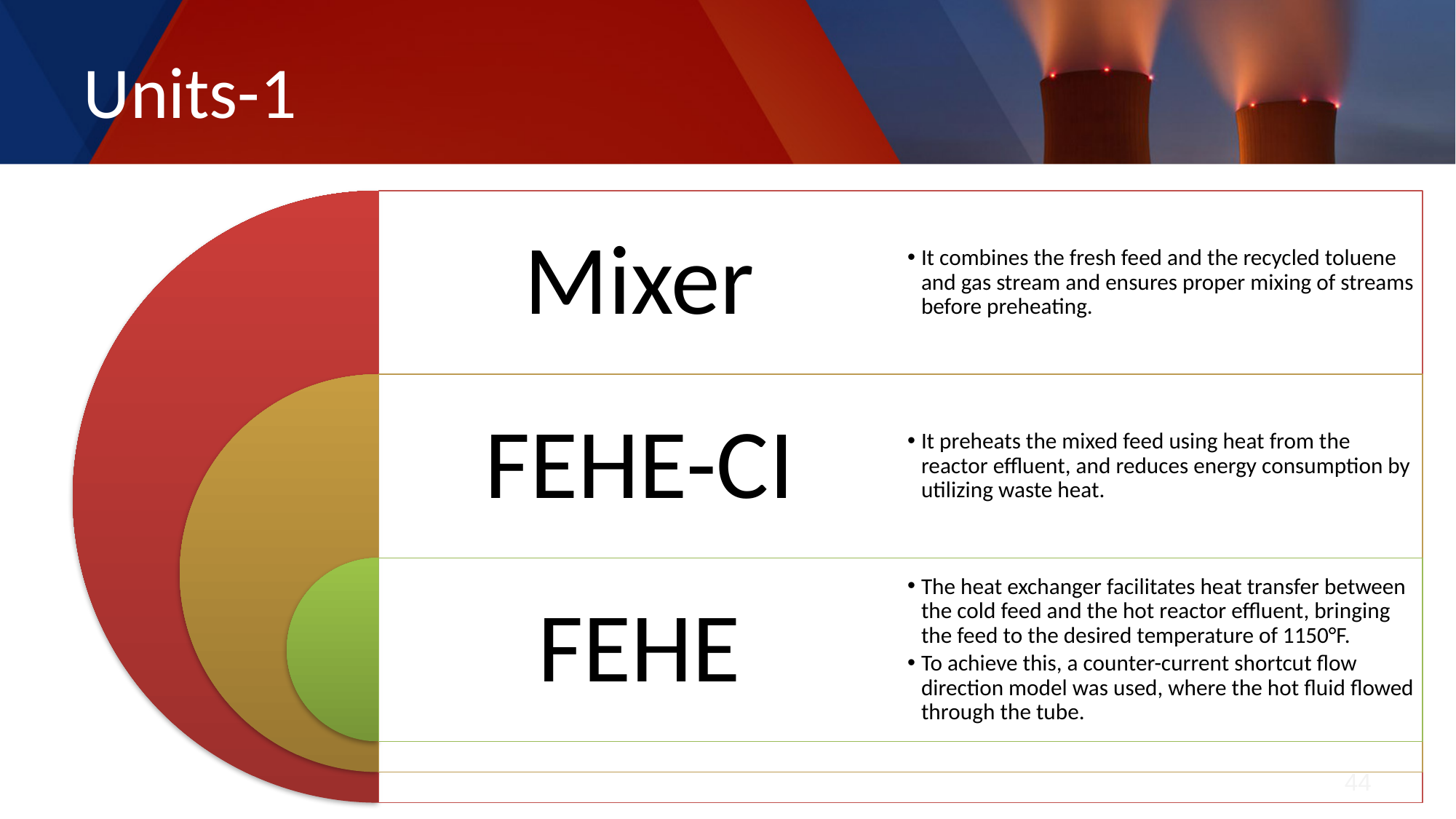

# Units-1
Mixer
FEHE-CI
FEHE
It combines the fresh feed and the recycled toluene and gas stream and ensures proper mixing of streams before preheating.
It preheats the mixed feed using heat from the reactor effluent, and reduces energy consumption by utilizing waste heat.
The heat exchanger facilitates heat transfer between the cold feed and the hot reactor effluent, bringing the feed to the desired temperature of 1150°F.
To achieve this, a counter-current shortcut flow direction model was used, where the hot fluid flowed through the tube.
44